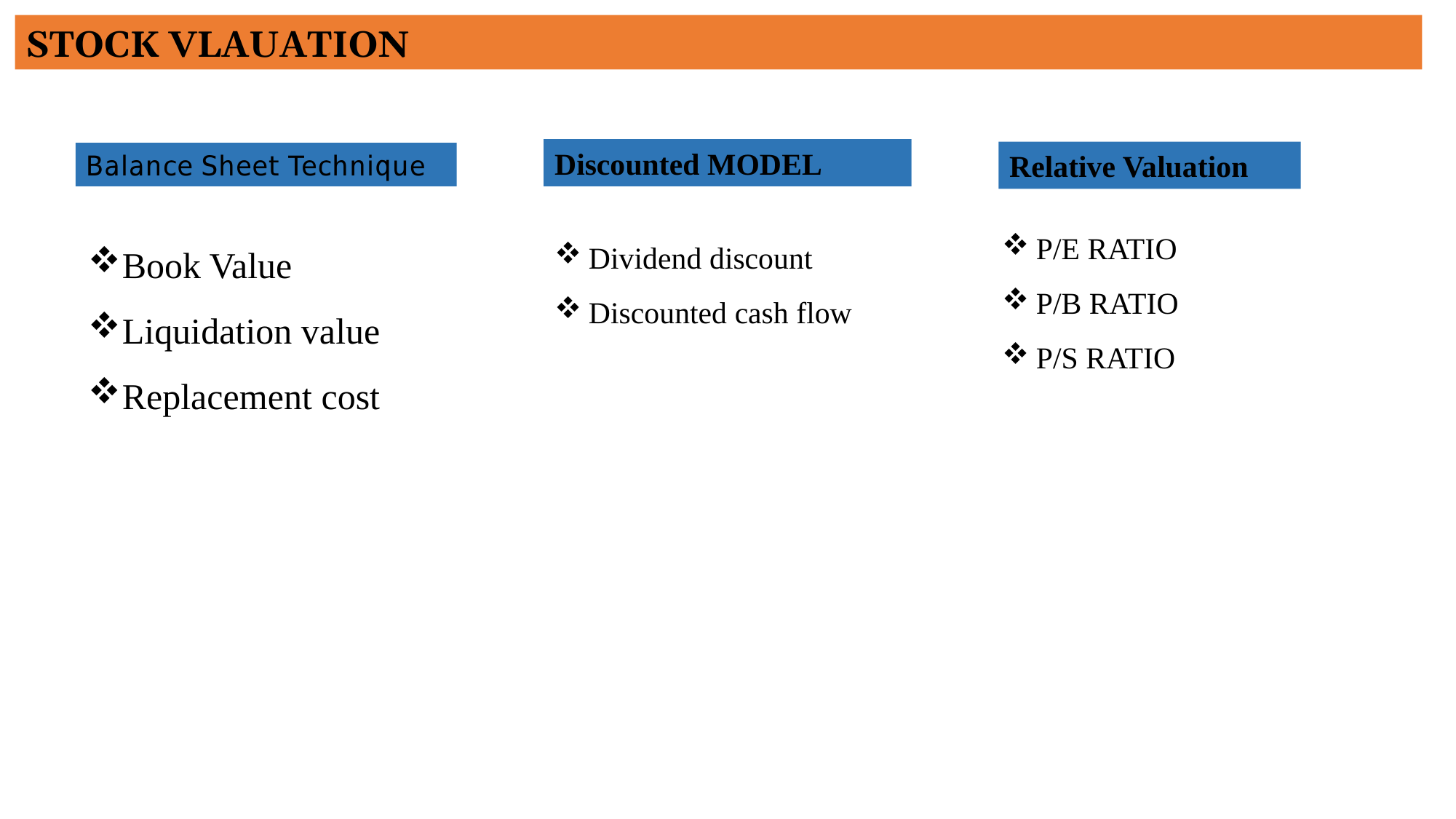

STOCK VLAUATION
Discounted MODEL
Relative Valuation
Balance Sheet Technique
P/E RATIO
P/B RATIO
P/S RATIO
Book Value
Liquidation value
Replacement cost
Dividend discount
Discounted cash flow